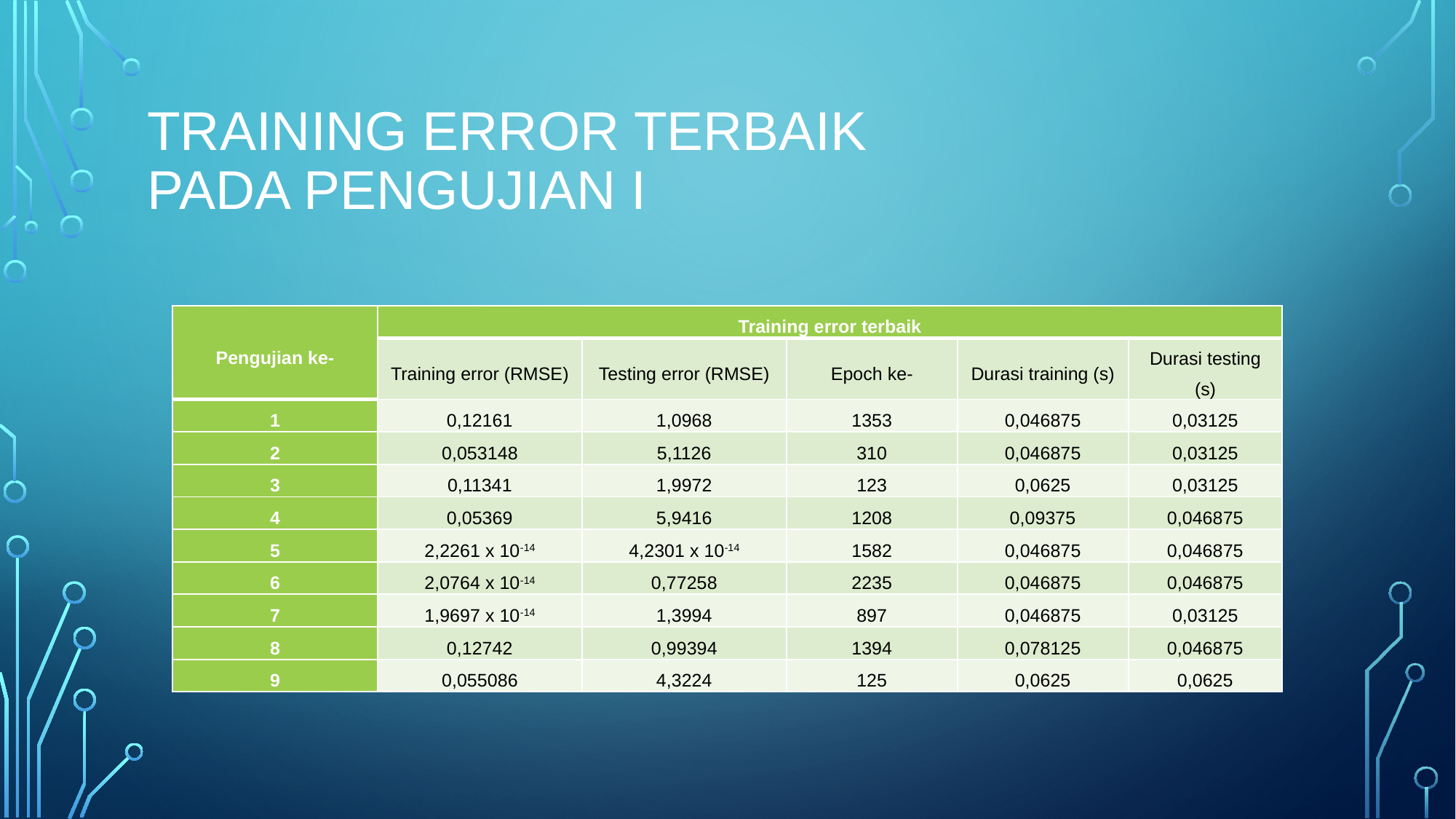

# Training error terbaik pada pengujian I
| Pengujian ke- | Training error terbaik |  |  |  |  |
| --- | --- | --- | --- | --- | --- |
|  | Training error (RMSE) | Testing error (RMSE) | Epoch ke- | Durasi training (s) | Durasi testing (s) |
| 1 | 0,12161 | 1,0968 | 1353 | 0,046875 | 0,03125 |
| 2 | 0,053148 | 5,1126 | 310 | 0,046875 | 0,03125 |
| 3 | 0,11341 | 1,9972 | 123 | 0,0625 | 0,03125 |
| 4 | 0,05369 | 5,9416 | 1208 | 0,09375 | 0,046875 |
| 5 | 2,2261 x 10-14 | 4,2301 x 10-14 | 1582 | 0,046875 | 0,046875 |
| 6 | 2,0764 x 10-14 | 0,77258 | 2235 | 0,046875 | 0,046875 |
| 7 | 1,9697 x 10-14 | 1,3994 | 897 | 0,046875 | 0,03125 |
| 8 | 0,12742 | 0,99394 | 1394 | 0,078125 | 0,046875 |
| 9 | 0,055086 | 4,3224 | 125 | 0,0625 | 0,0625 |